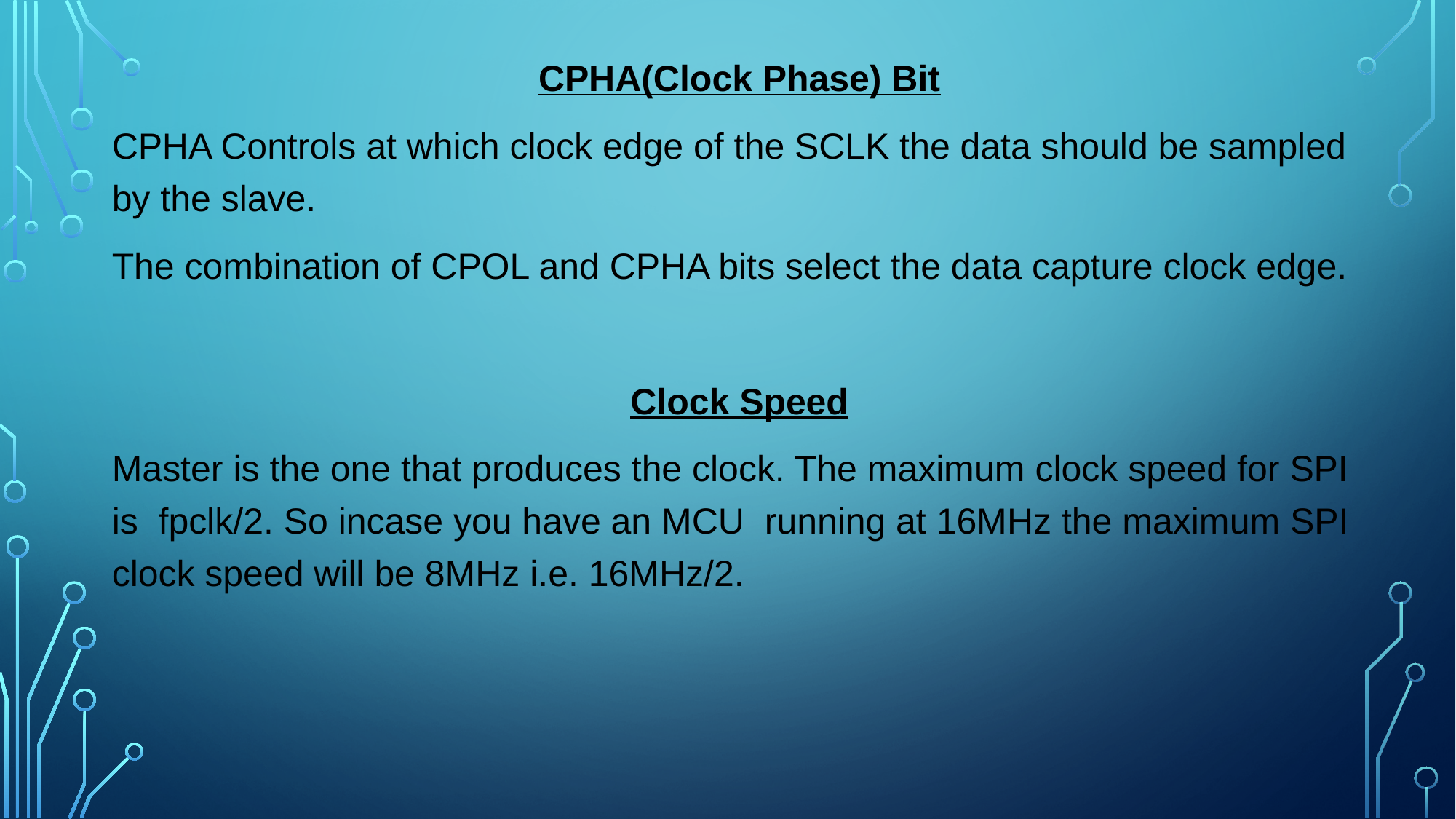

CPHA(Clock Phase) Bit
CPHA Controls at which clock edge of the SCLK the data should be sampled by the slave.
The combination of CPOL and CPHA bits select the data capture clock edge.

Clock Speed
Master is the one that produces the clock. The maximum clock speed for SPI is  fpclk/2. So incase you have an MCU  running at 16MHz the maximum SPI clock speed will be 8MHz i.e. 16MHz/2.